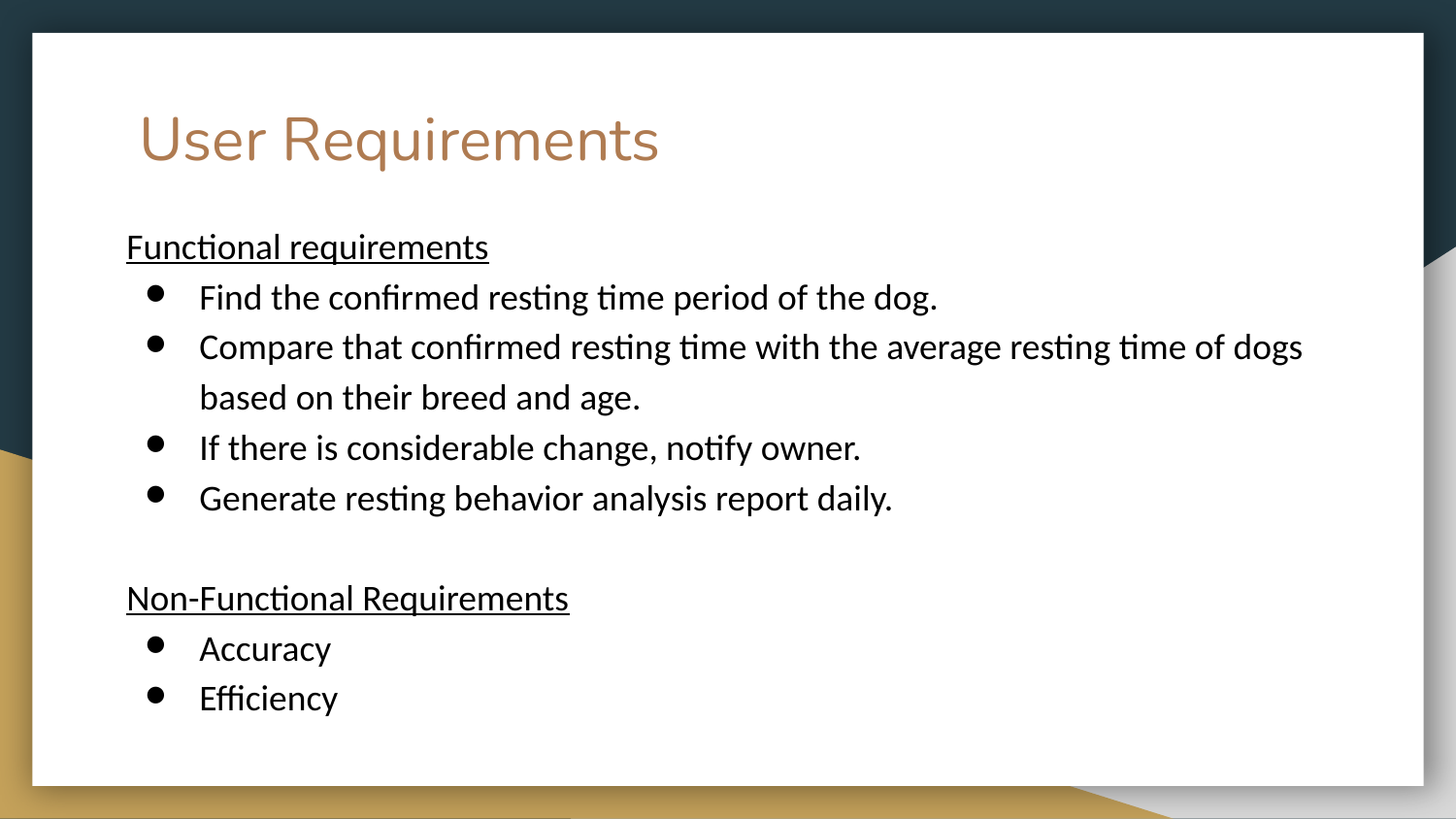

# User Requirements
Functional requirements
Find the confirmed resting time period of the dog.
Compare that confirmed resting time with the average resting time of dogs based on their breed and age.
If there is considerable change, notify owner.
Generate resting behavior analysis report daily.

Non-Functional Requirements
Accuracy
Efficiency